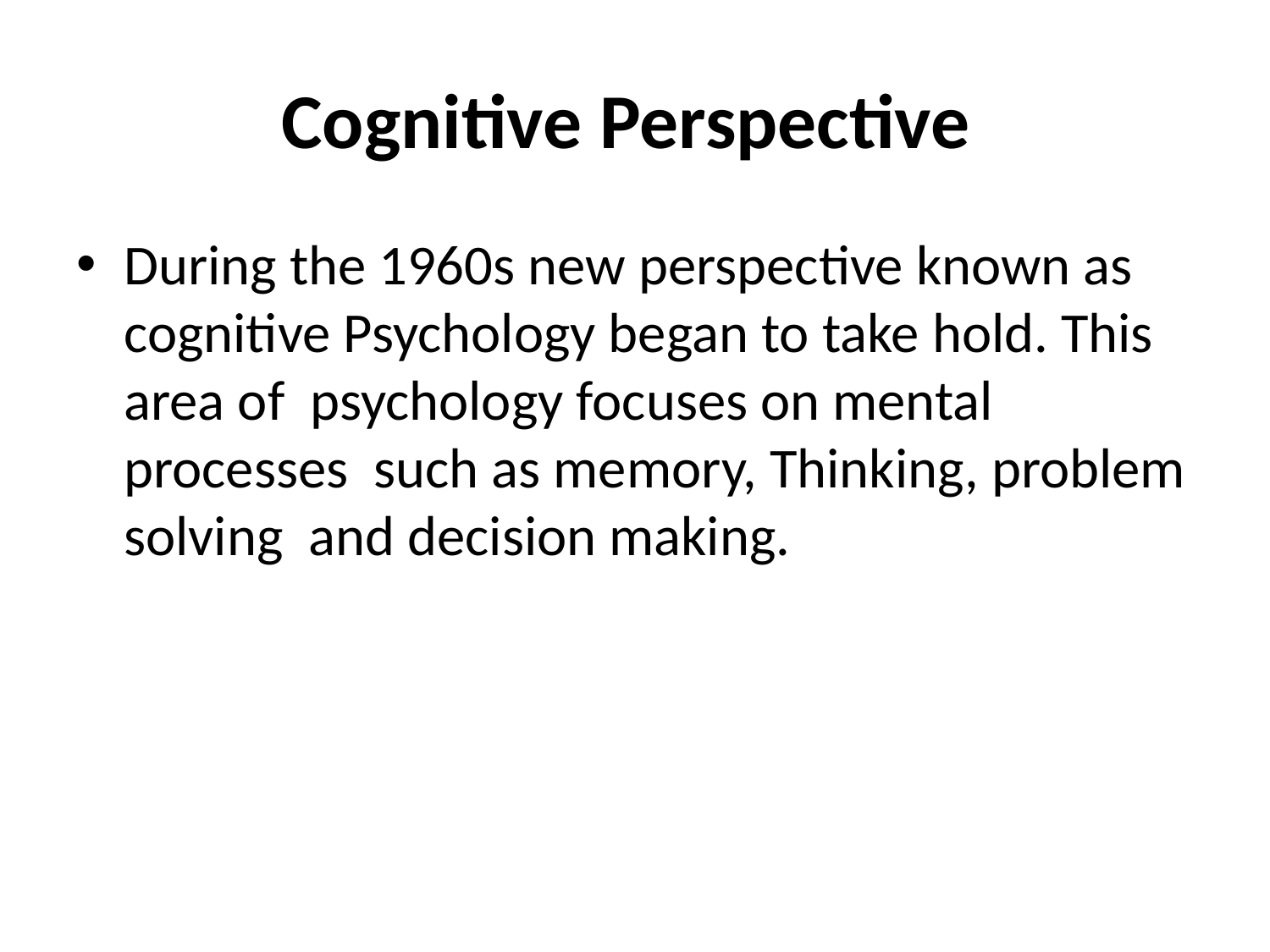

# Cognitive Perspective
During the 1960s new perspective known as cognitive Psychology began to take hold. This area of  psychology focuses on mental processes  such as memory, Thinking, problem solving  and decision making.